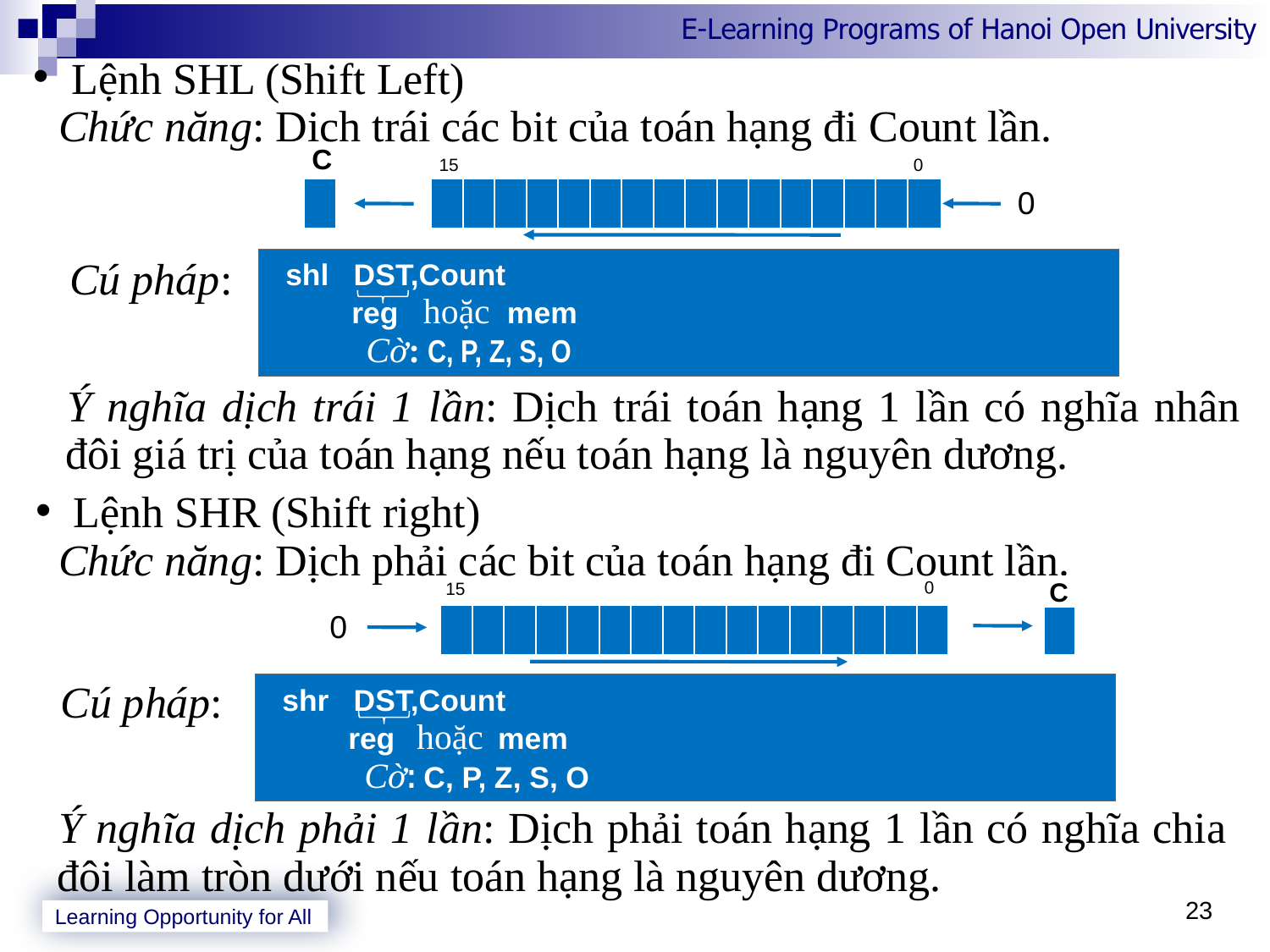

Lệnh SHL (Shift Left)
Chức năng: Dịch trái các bit của toán hạng đi Count lần.

 Cú pháp:

Ý nghĩa dịch trái 1 lần: Dịch trái toán hạng 1 lần có nghĩa nhân đôi giá trị của toán hạng nếu toán hạng là nguyên dương.
  Lệnh SHR (Shift right)
Chức năng: Dịch phải các bit của toán hạng đi Count lần.

Cú pháp:

Ý nghĩa dịch phải 1 lần: Dịch phải toán hạng 1 lần có nghĩa chia  đôi làm tròn dưới nếu toán hạng là nguyên dương.
C
0
15
0
|  |  |  |  |  |  |  |  |  |  |  |  |  |  |  |  |  |  |  |  |
| --- | --- | --- | --- | --- | --- | --- | --- | --- | --- | --- | --- | --- | --- | --- | --- | --- | --- | --- | --- |
  shl   DST,Count
reg   hoặc  mem
  Cờ: C, P, Z, S, O

C
15
0
0
|  |  |  |  |  |  |  |  |  |  |  |  |  |  |  |  |  |  |  |  |
| --- | --- | --- | --- | --- | --- | --- | --- | --- | --- | --- | --- | --- | --- | --- | --- | --- | --- | --- | --- |
  shr   DST,Count
reg   hoặc  mem
  Cờ: C, P, Z, S, O

23